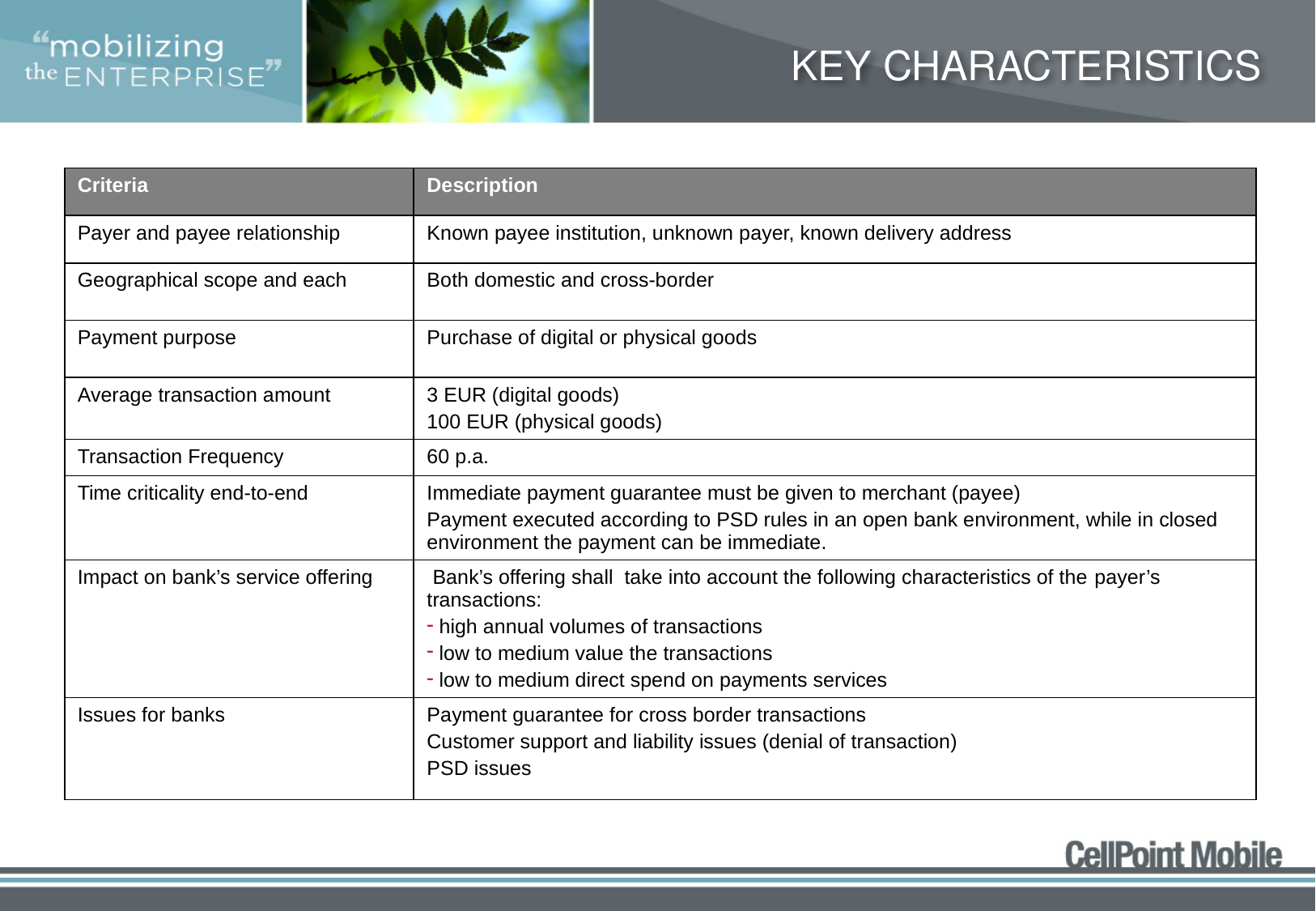

# Key Characteristics
| Criteria | Description |
| --- | --- |
| Payer and payee relationship | Known payee institution, unknown payer, known delivery address |
| Geographical scope and each | Both domestic and cross-border |
| Payment purpose | Purchase of digital or physical goods |
| Average transaction amount | 3 EUR (digital goods) 100 EUR (physical goods) |
| Transaction Frequency | 60 p.a. |
| Time criticality end-to-end | Immediate payment guarantee must be given to merchant (payee) Payment executed according to PSD rules in an open bank environment, while in closed environment the payment can be immediate. |
| Impact on bank’s service offering | Bank’s offering shall take into account the following characteristics of the payer’s transactions: high annual volumes of transactions low to medium value the transactions low to medium direct spend on payments services |
| Issues for banks | Payment guarantee for cross border transactions Customer support and liability issues (denial of transaction) PSD issues |